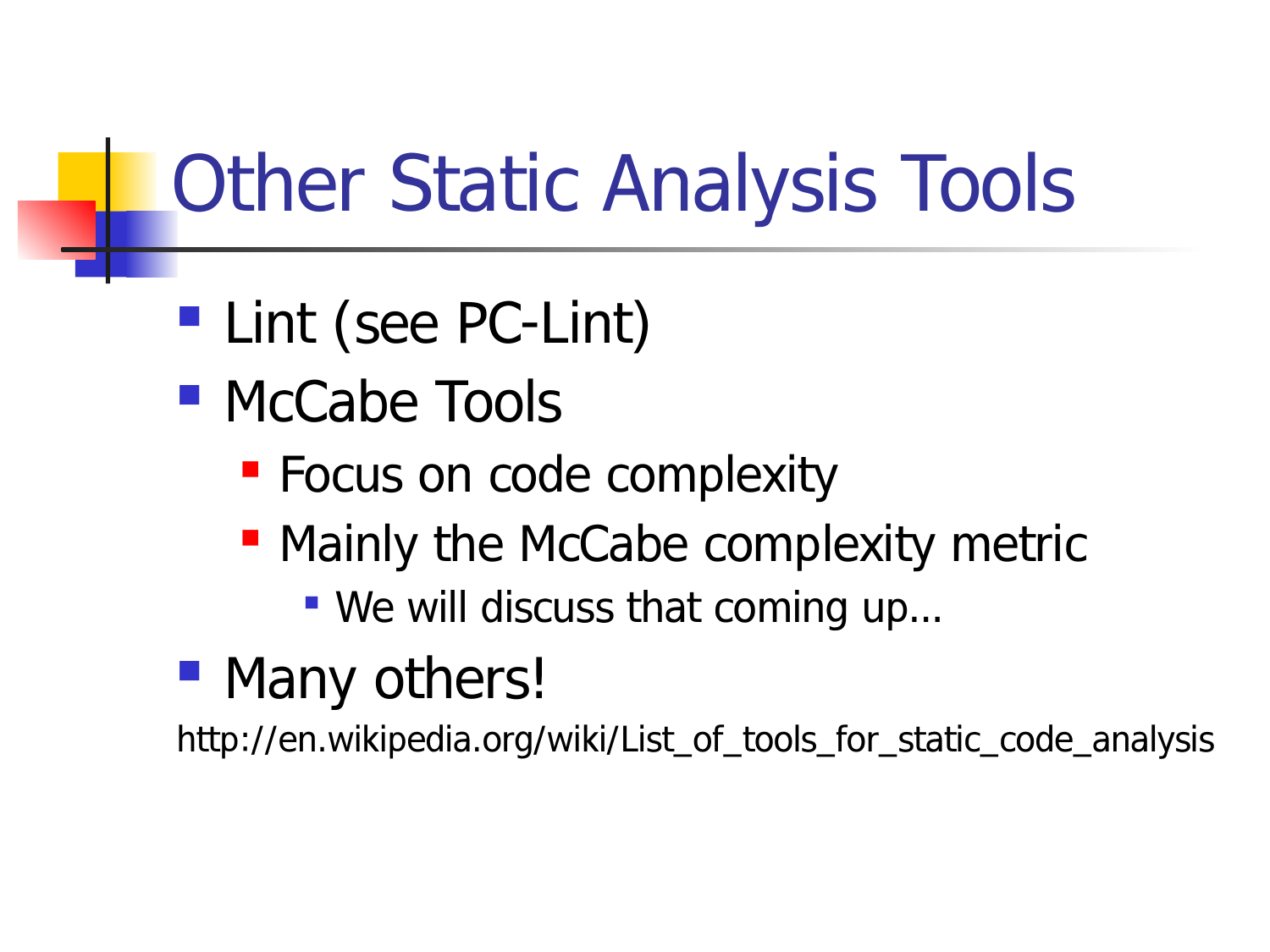

# Other Static Analysis Tools
Lint (see PC-Lint)
McCabe Tools
Focus on code complexity
Mainly the McCabe complexity metric
We will discuss that coming up…
Many others!
http://en.wikipedia.org/wiki/List_of_tools_for_static_code_analysis